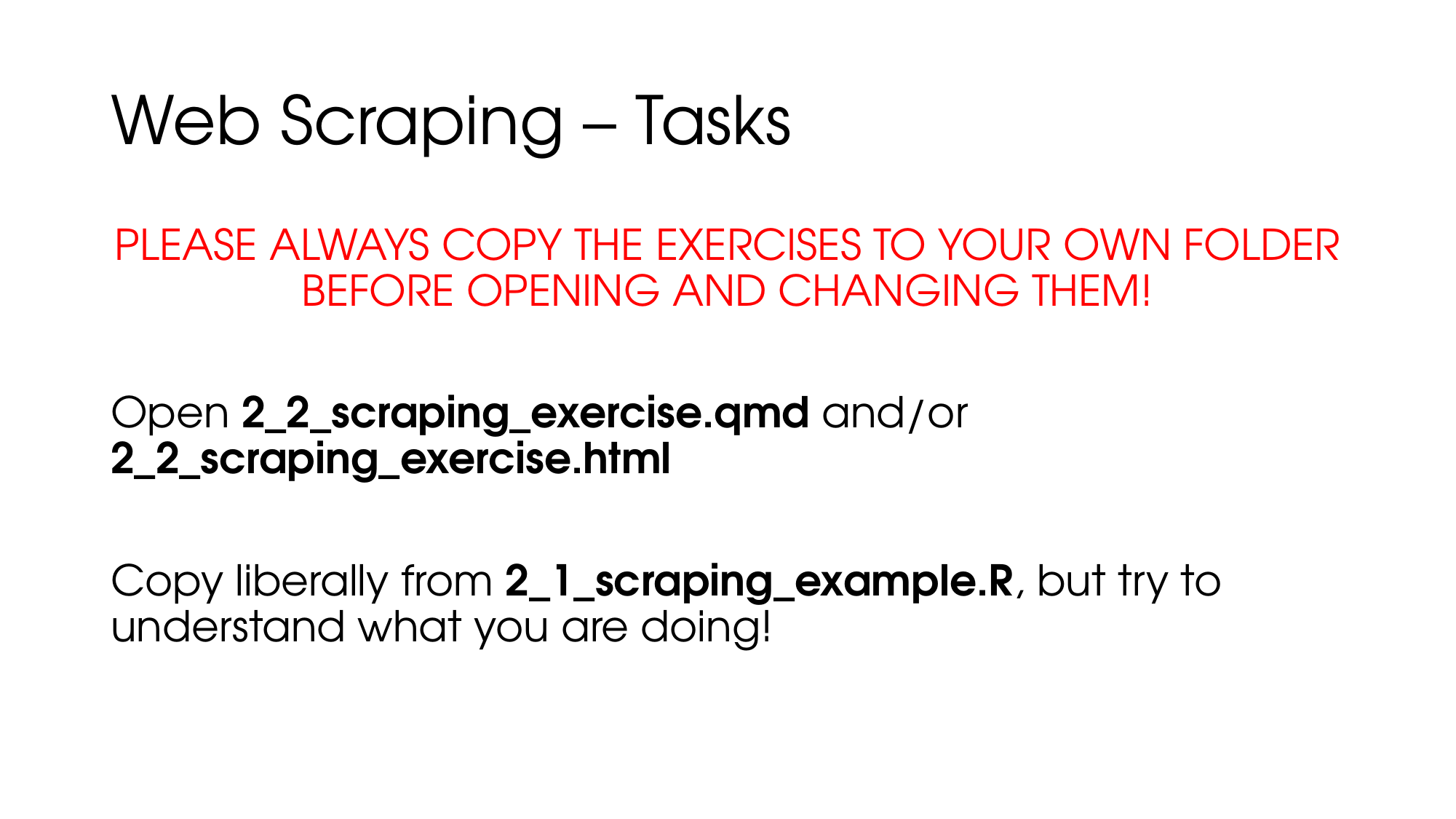

# Web Scraping – Tasks
PLEASE ALWAYS COPY THE EXERCISES TO YOUR OWN FOLDER BEFORE OPENING AND CHANGING THEM!

Open 2_2_scraping_exercise.qmd and/or 2_2_scraping_exercise.html

Copy liberally from 2_1_scraping_example.R, but try to understand what you are doing!